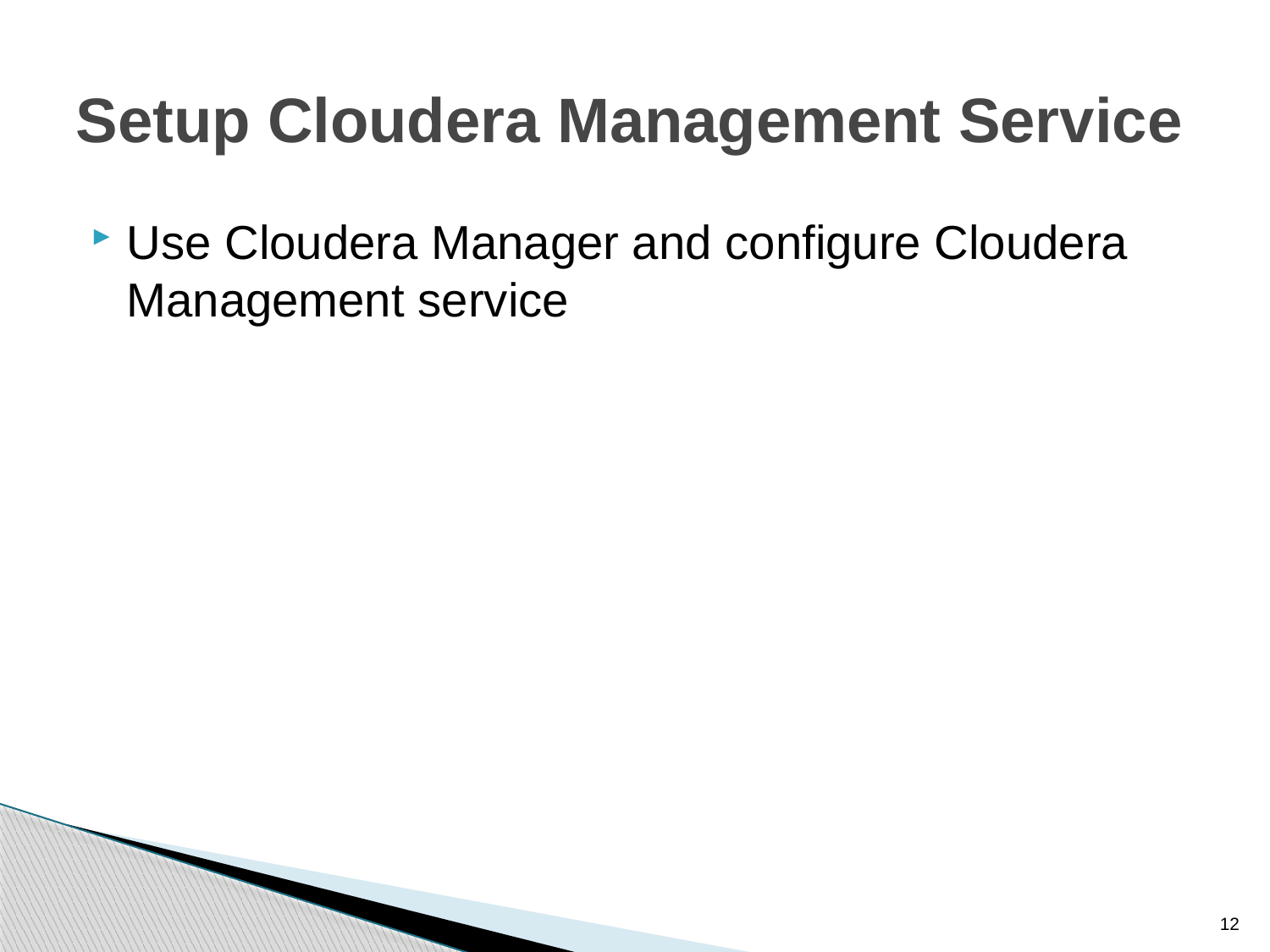

# Setup Cloudera Management Service
Use Cloudera Manager and configure Cloudera Management service
12